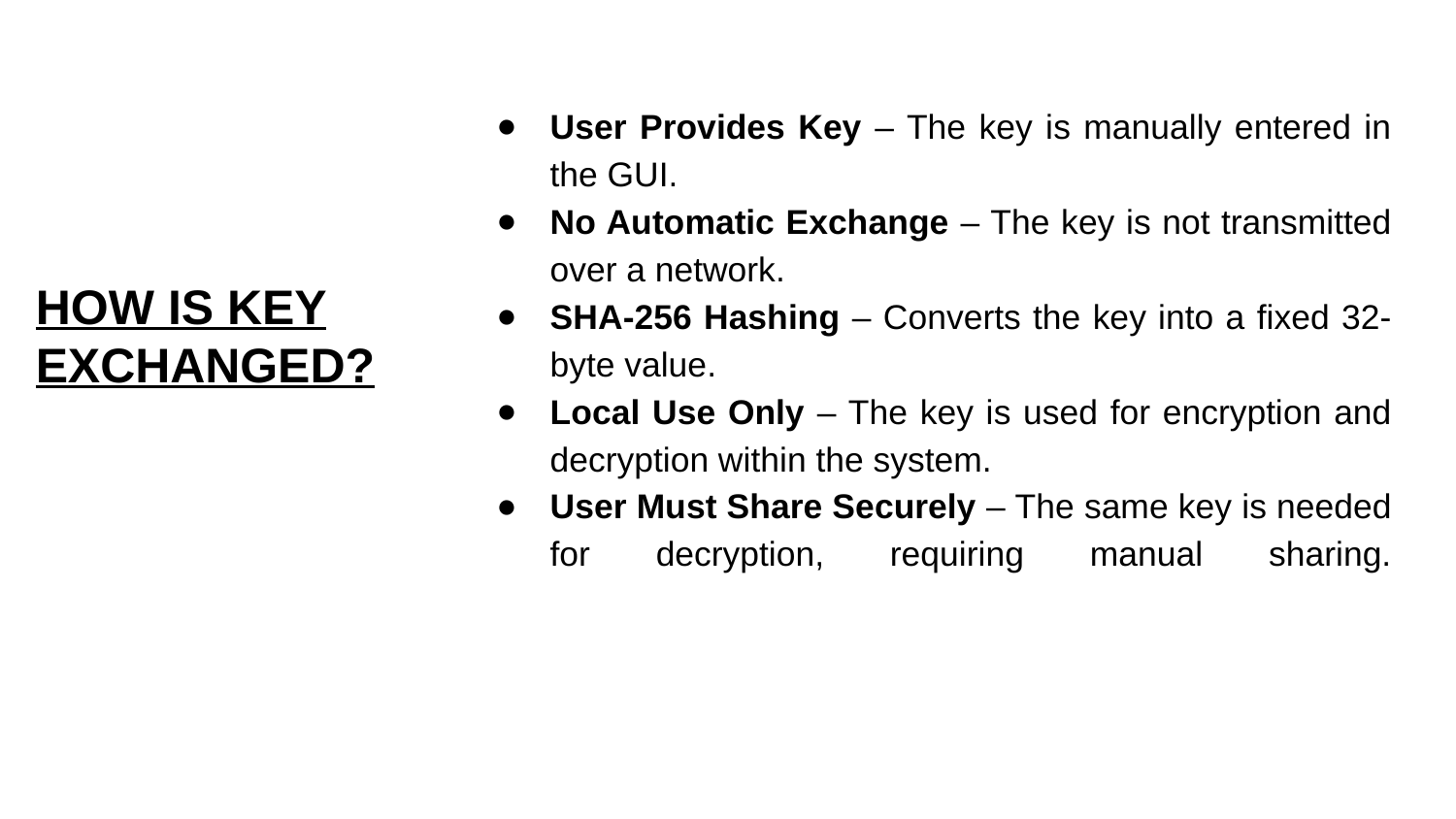

User Provides Key – The key is manually entered in the GUI.
No Automatic Exchange – The key is not transmitted over a network.
SHA-256 Hashing – Converts the key into a fixed 32-byte value.
Local Use Only – The key is used for encryption and decryption within the system.
User Must Share Securely – The same key is needed for decryption, requiring manual sharing.

# HOW IS KEY EXCHANGED?